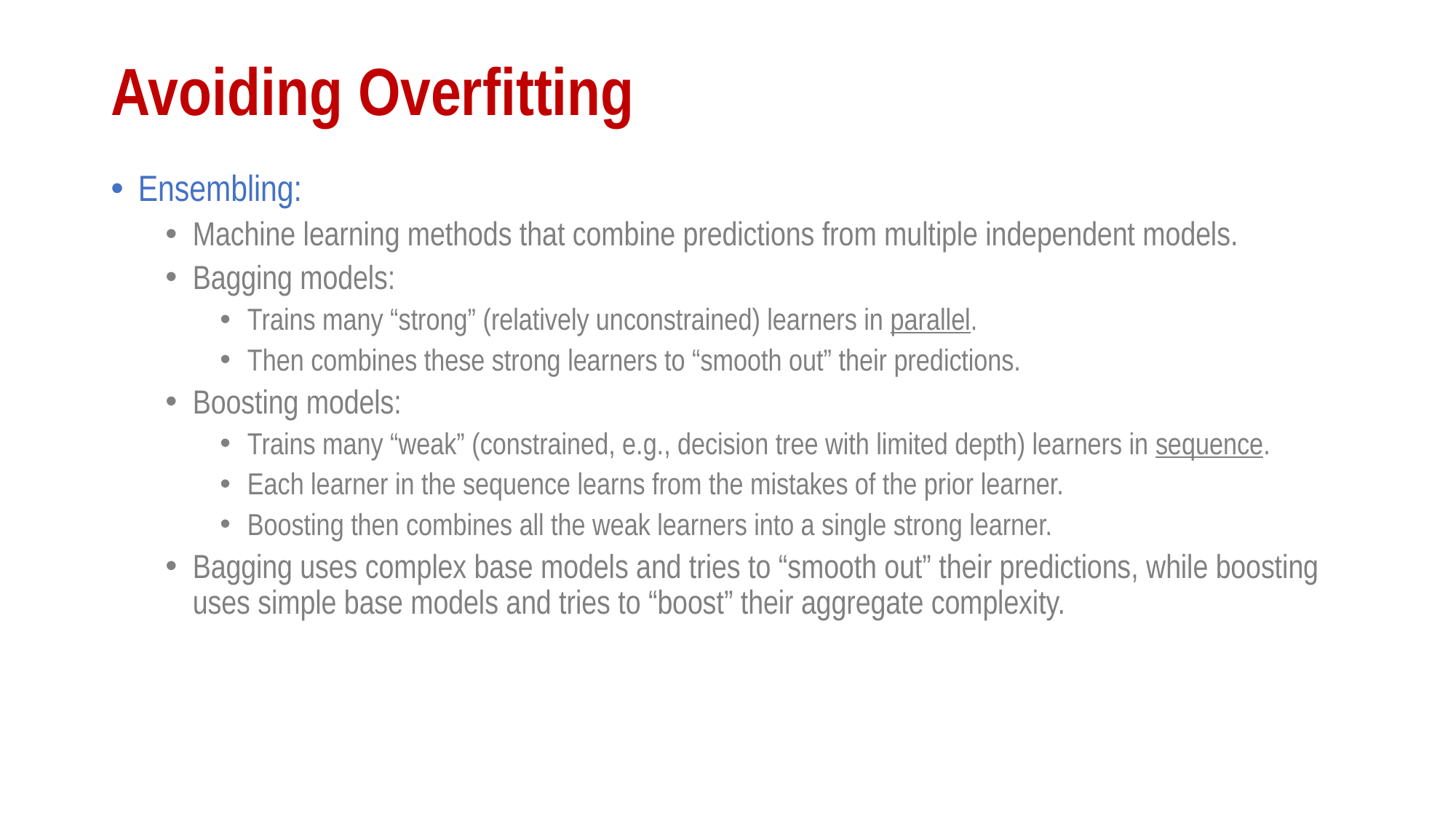

# Avoiding Overfitting
Ensembling:
Machine learning methods that combine predictions from multiple independent models.
Bagging models:
Trains many “strong” (relatively unconstrained) learners in parallel.
Then combines these strong learners to “smooth out” their predictions.
Boosting models:
Trains many “weak” (constrained, e.g., decision tree with limited depth) learners in sequence.
Each learner in the sequence learns from the mistakes of the prior learner.
Boosting then combines all the weak learners into a single strong learner.
Bagging uses complex base models and tries to “smooth out” their predictions, while boosting uses simple base models and tries to “boost” their aggregate complexity.